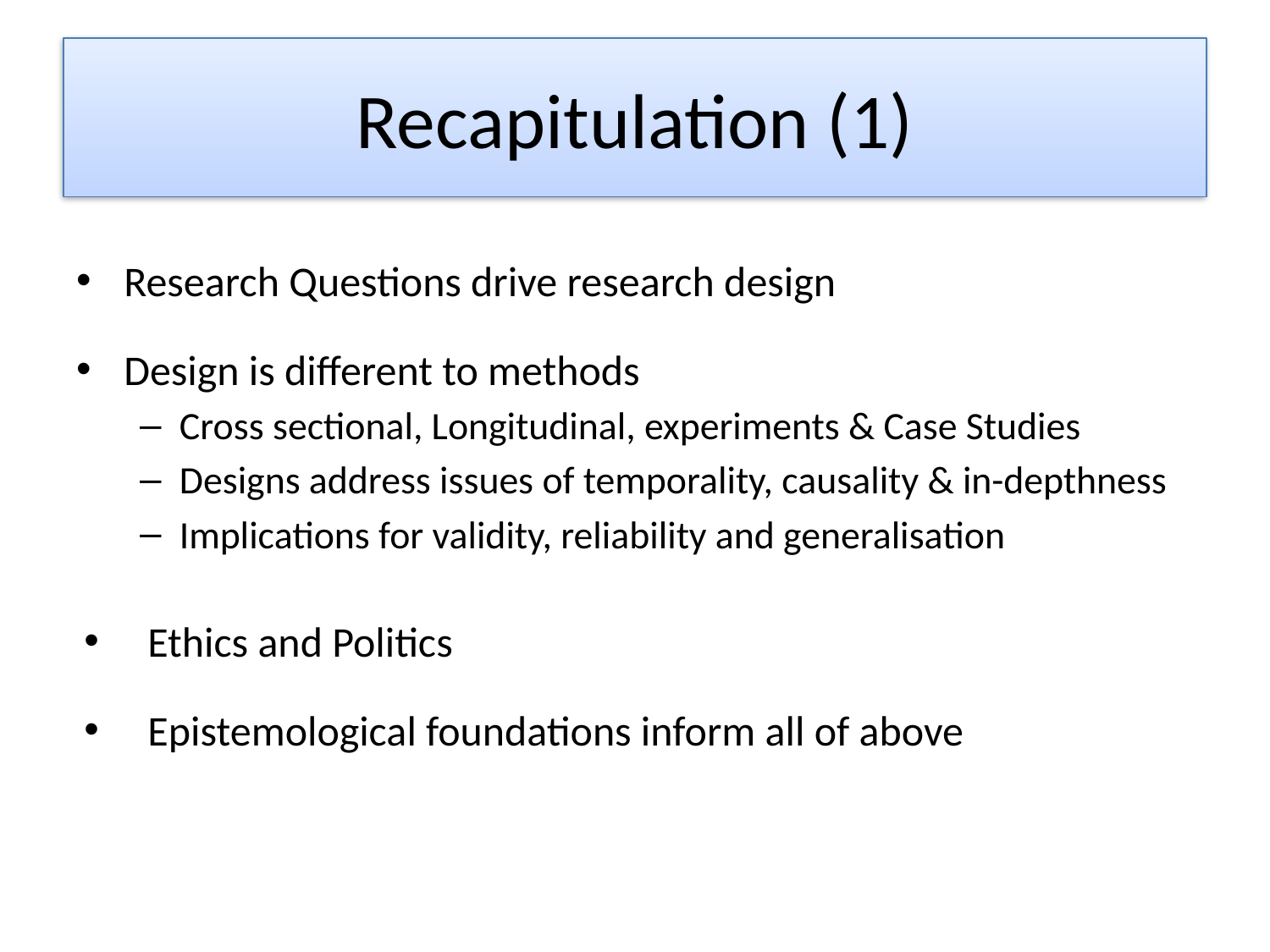

# Recapitulation (1)

Research Questions drive research design

Design is different to methods
Cross sectional, Longitudinal, experiments & Case Studies
Designs address issues of temporality, causality & in-depthness
Implications for validity, reliability and generalisation

Ethics and Politics

Epistemological foundations inform all of above